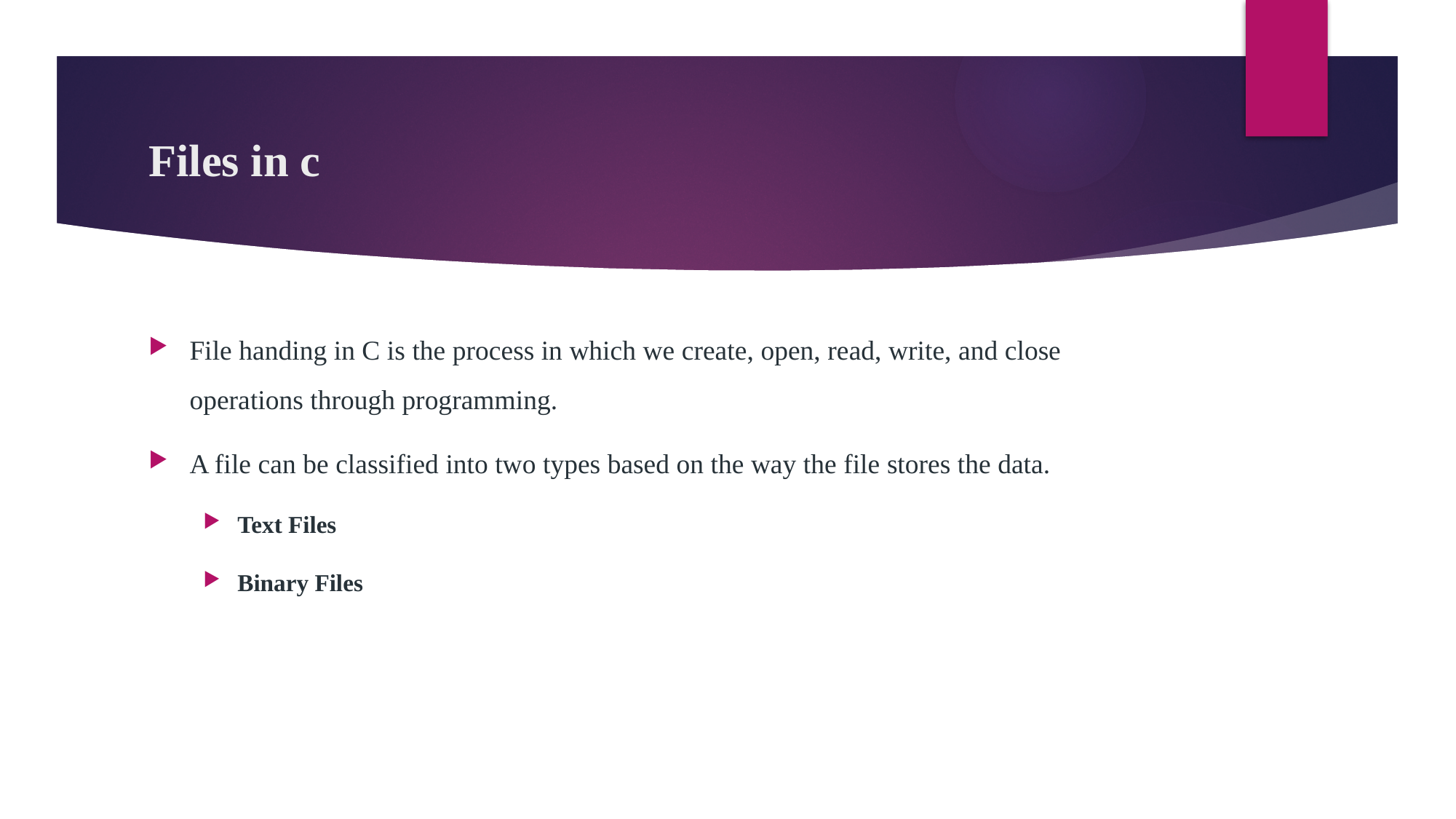

# Files in c
File handing in C is the process in which we create, open, read, write, and close operations through programming.
A file can be classified into two types based on the way the file stores the data.
Text Files
Binary Files